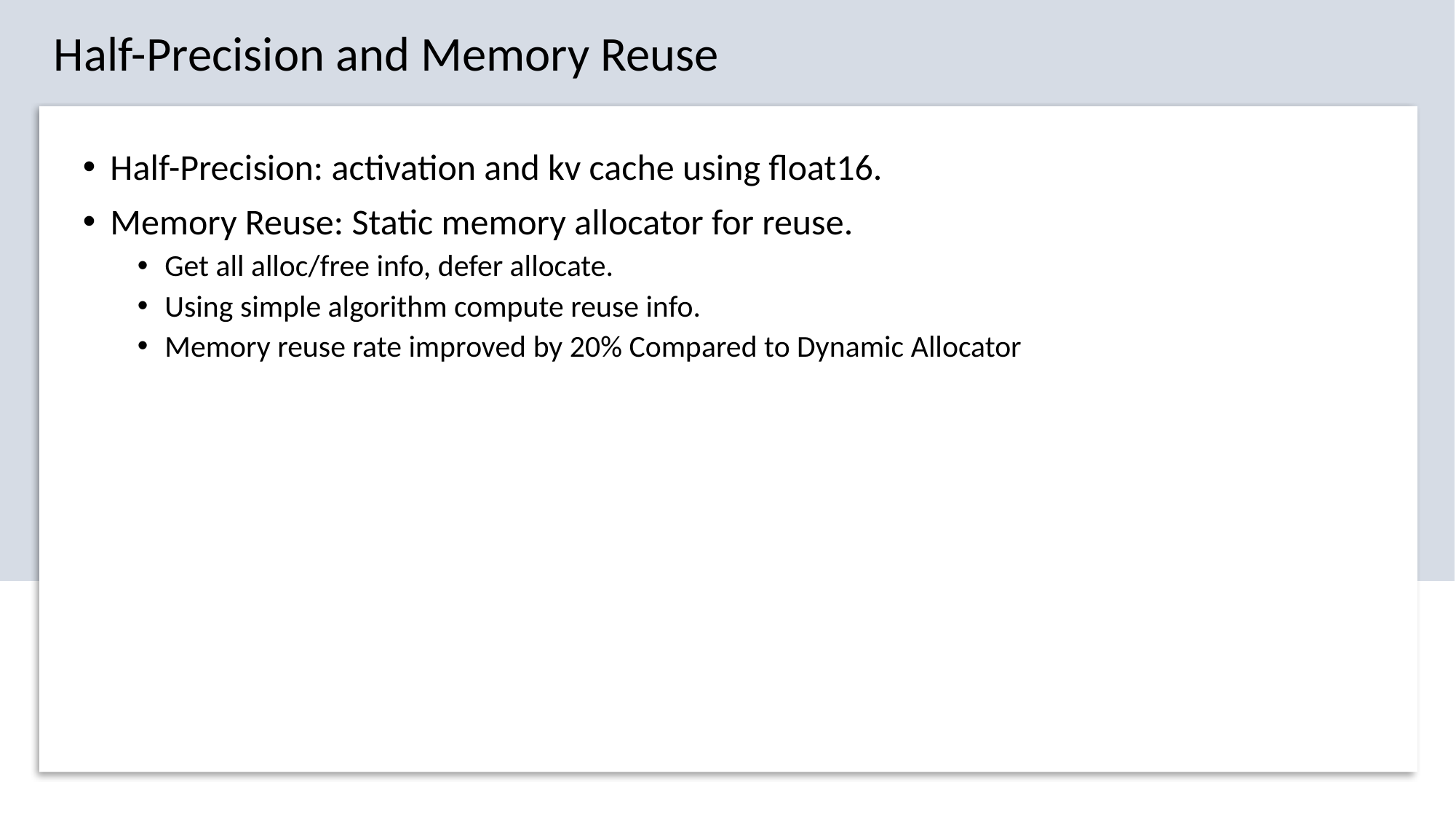

Half-Precision and Memory Reuse
Half-Precision: activation and kv cache using float16.
Memory Reuse: Static memory allocator for reuse.
Get all alloc/free info, defer allocate.
Using simple algorithm compute reuse info.
Memory reuse rate improved by 20% Compared to Dynamic Allocator
9